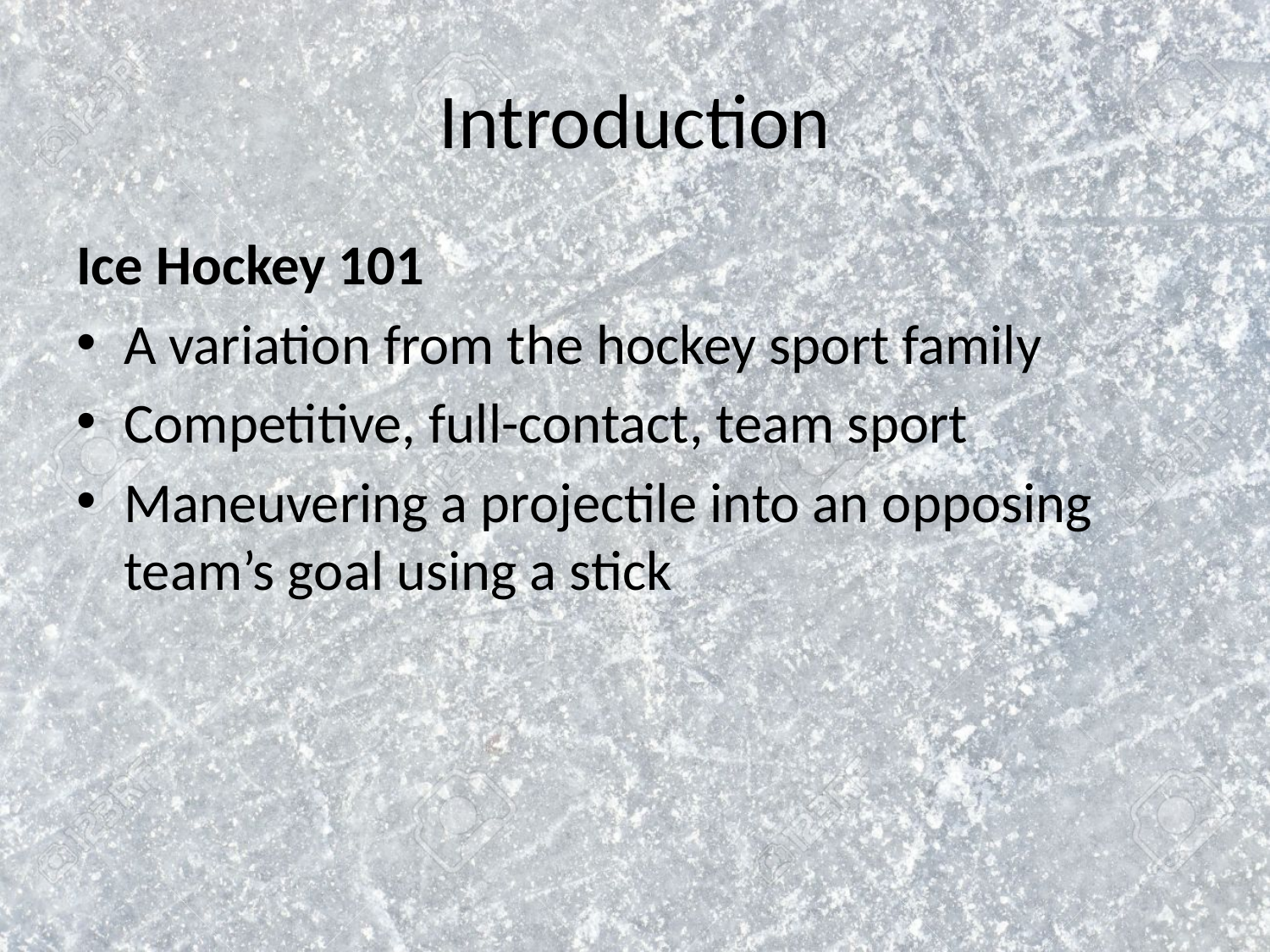

# Introduction
Ice Hockey 101
A variation from the hockey sport family
Competitive, full-contact, team sport
Maneuvering a projectile into an opposing team’s goal using a stick